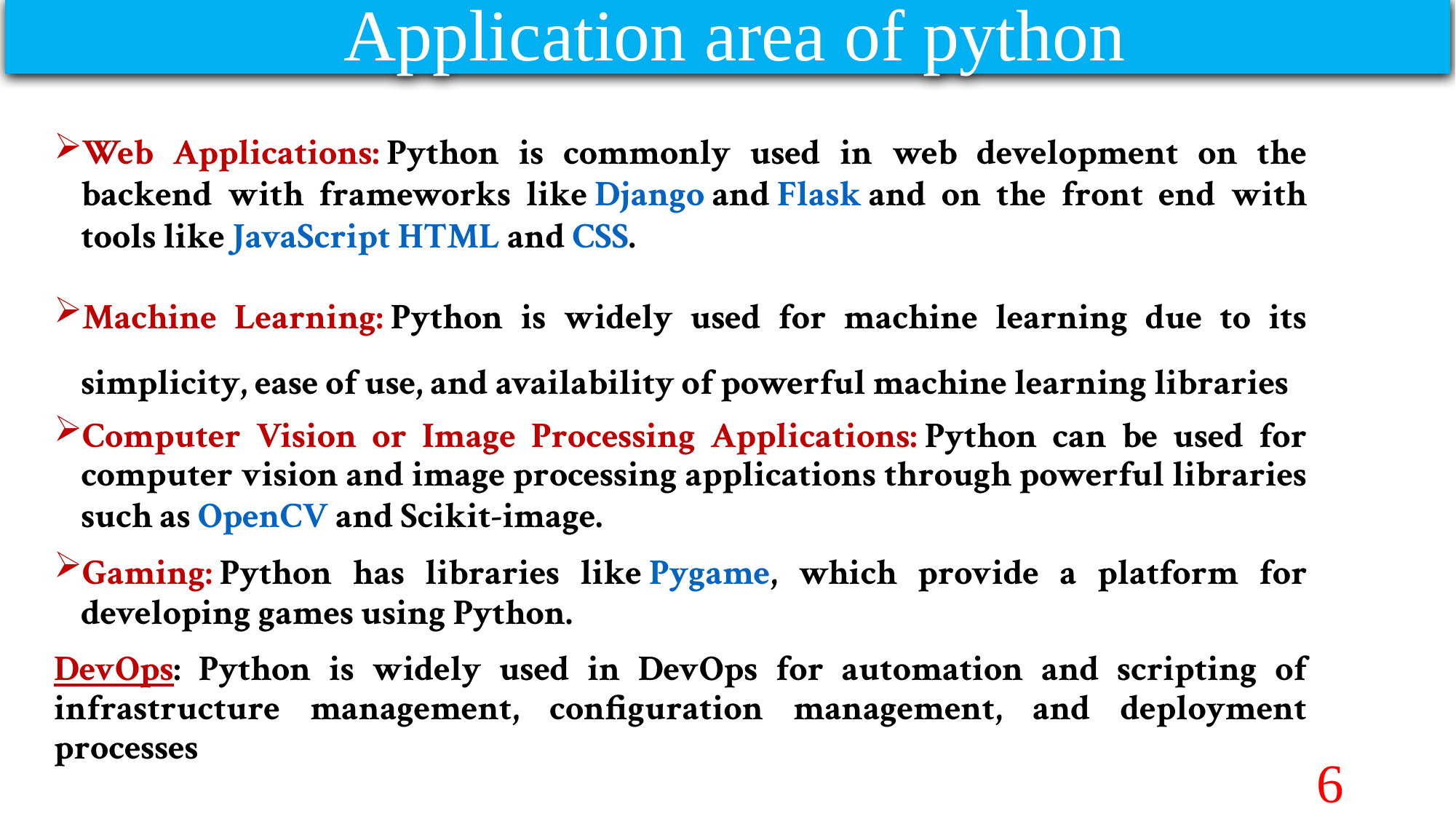

Application area of python
Web Applications: Python is commonly used in web development on the backend with frameworks like Django and Flask and on the front end with tools like JavaScript HTML and CSS.
Machine Learning: Python is widely used for machine learning due to its simplicity, ease of use, and availability of powerful machine learning libraries
Computer Vision or Image Processing Applications: Python can be used for computer vision and image processing applications through powerful libraries such as OpenCV and Scikit-image.
Gaming: Python has libraries like Pygame, which provide a platform for developing games using Python.
DevOps: Python is widely used in DevOps for automation and scripting of infrastructure management, configuration management, and deployment processes
6